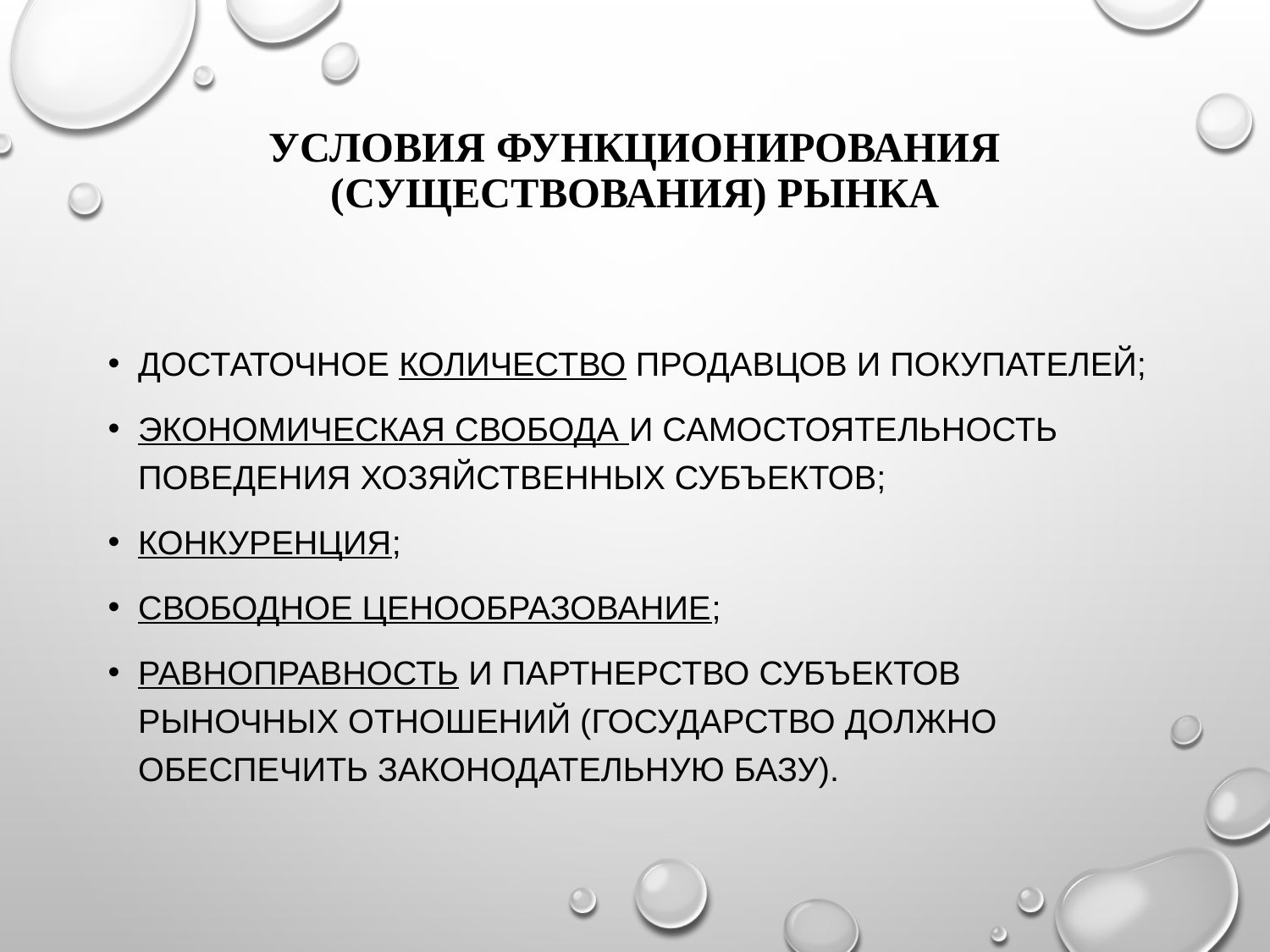

# Условия функционирования (существования) рынка
достаточное количество продавцов и покупателей;
экономическая свобода и самостоятельность поведения хозяйственных субъектов;
конкуренция;
свободное ценообразование;
равноправность и партнерство субъектов рыночных отношений (государство должно обеспечить законодательную базу).